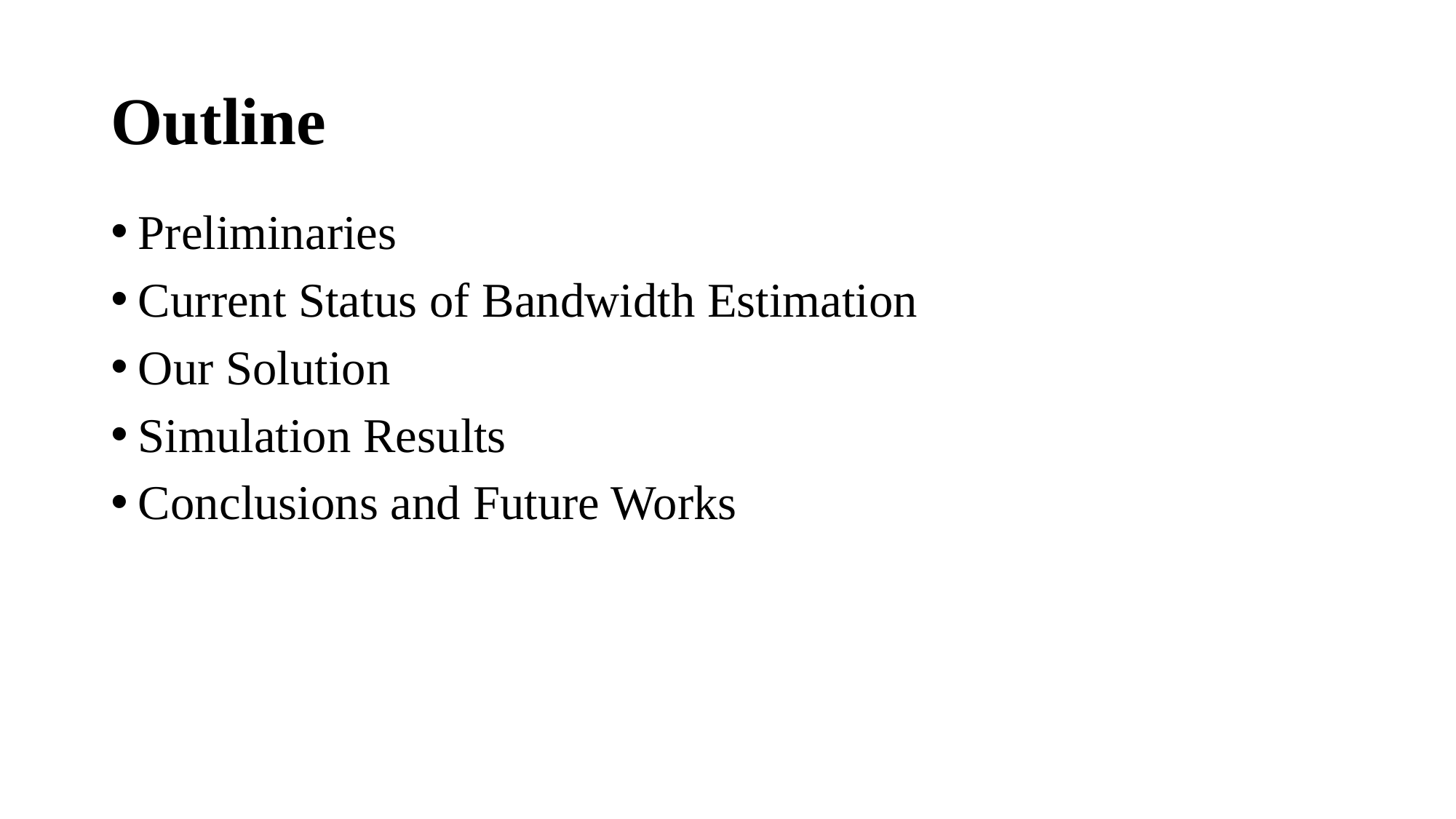

# Outline
Preliminaries
Current Status of Bandwidth Estimation
Our Solution
Simulation Results
Conclusions and Future Works